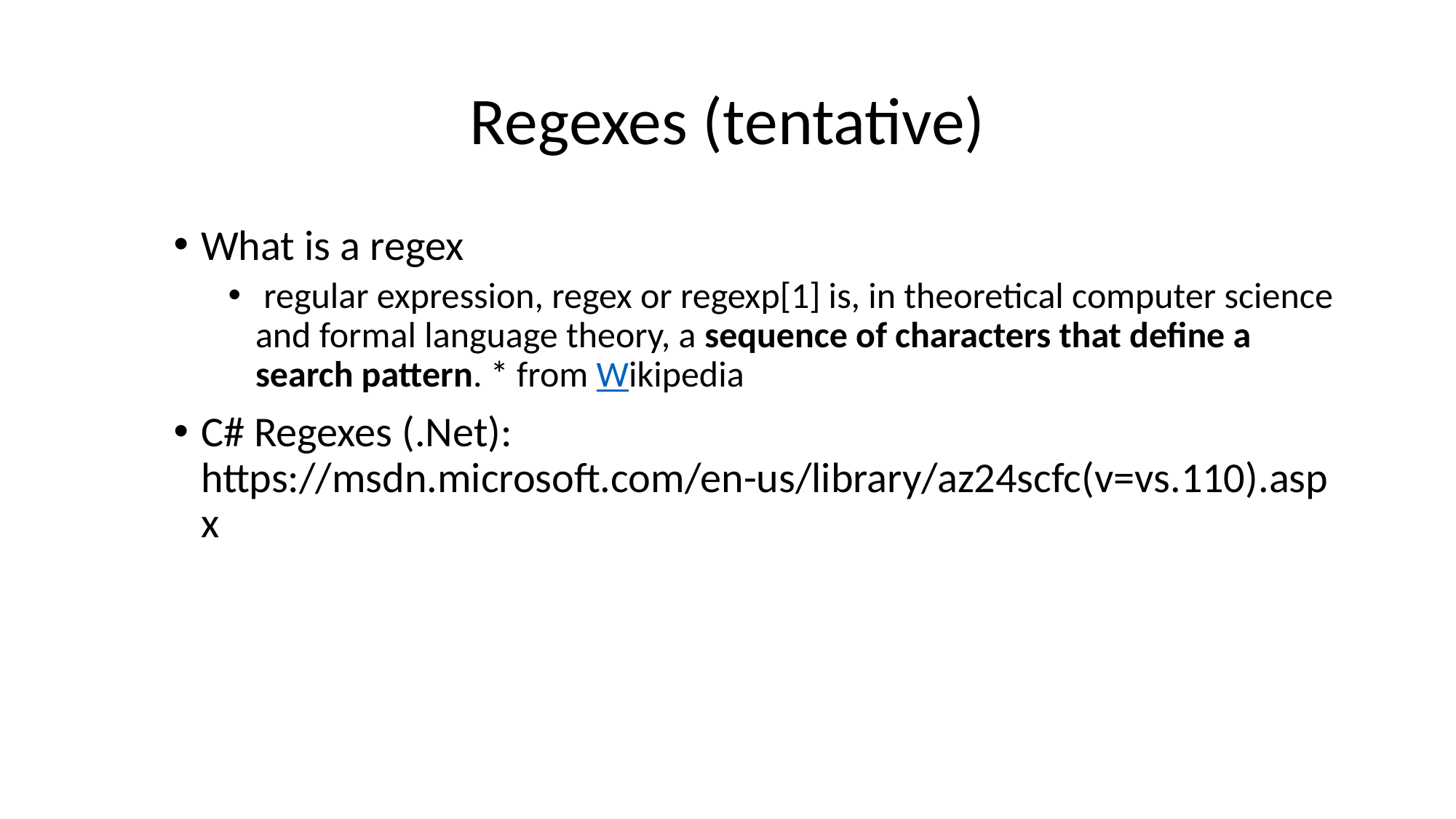

# Regexes (tentative)
What is a regex
 regular expression, regex or regexp[1] is, in theoretical computer science and formal language theory, a sequence of characters that define a search pattern. * from Wikipedia
C# Regexes (.Net): https://msdn.microsoft.com/en-us/library/az24scfc(v=vs.110).aspx